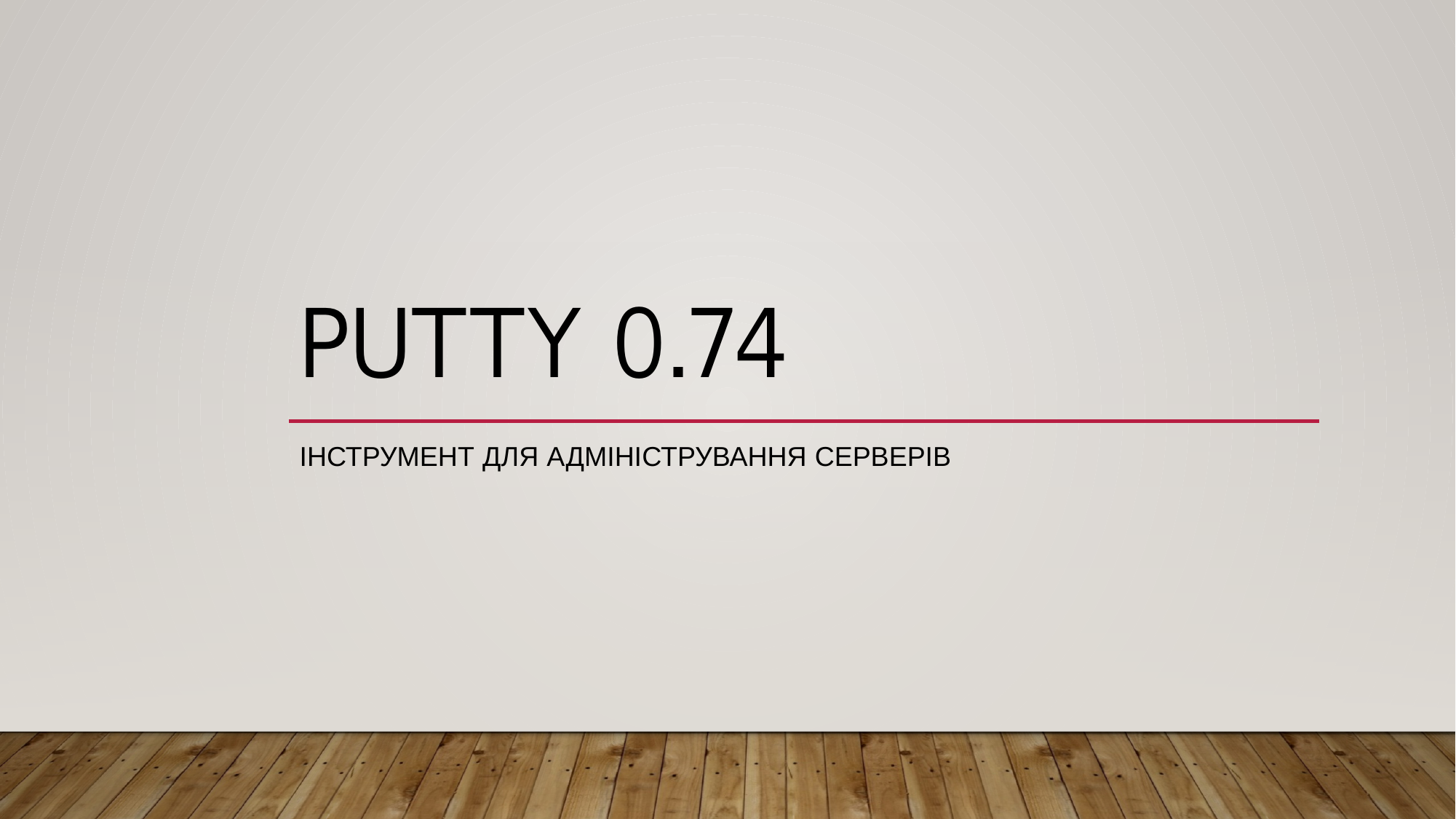

# Putty 0.74
Інструмент для адміністрування серверів